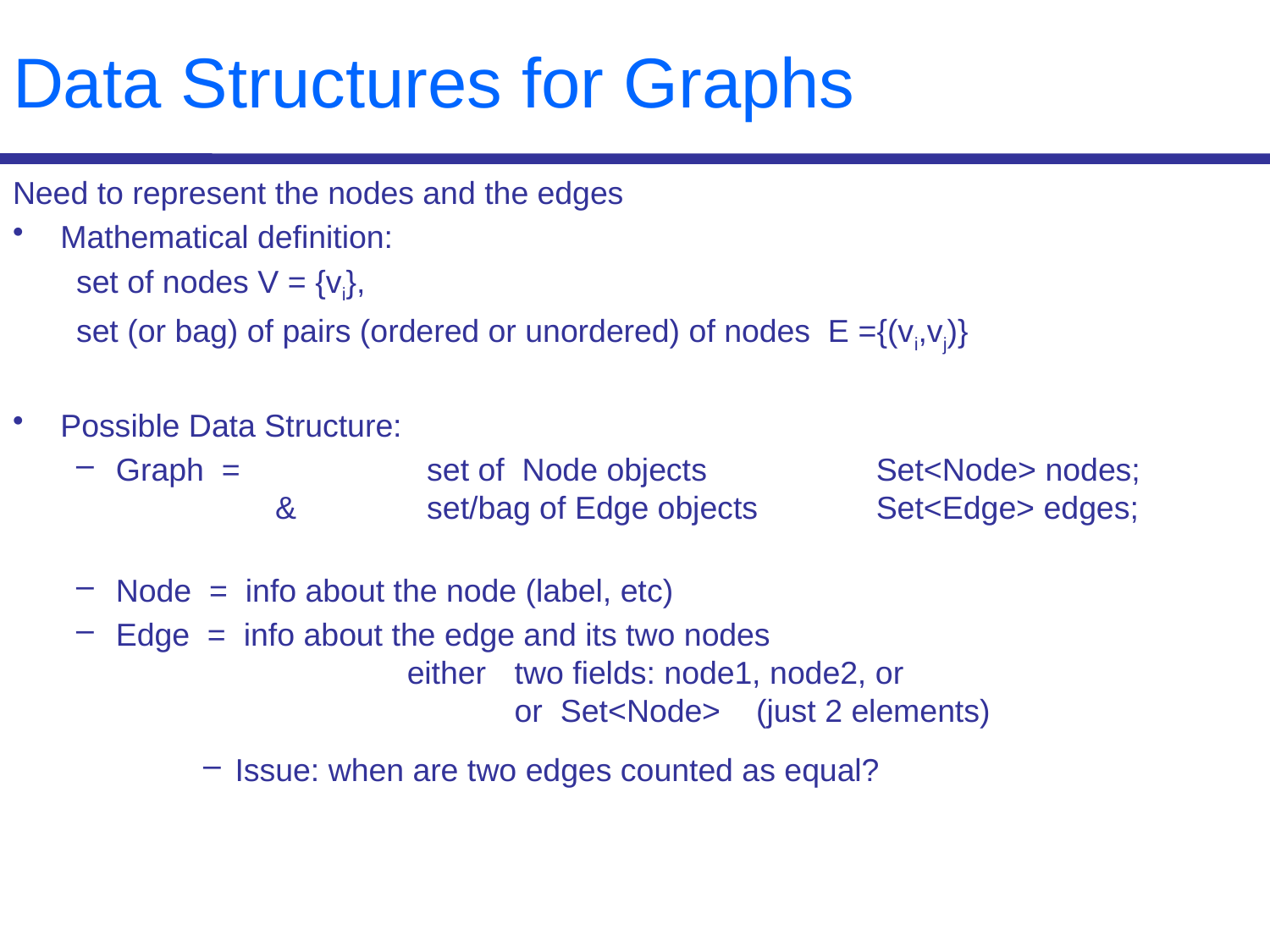

# Data Structures for Graphs
Need to represent the nodes and the edges
Mathematical definition:
set of nodes V = {vi},
set (or bag) of pairs (ordered or unordered) of nodes  E ={(vi,vj)}

Possible Data Structure:
Graph  =	set of  Node objects		Set<Node> nodes;
                  &	set/bag of Edge objects		Set<Edge> edges;
Node  =  info about the node (label, etc)
Edge  =  info about the edge and its two nodes
	  either 	two fields: node1, node2, or
		or  Set<Node>    (just 2 elements)
Issue: when are two edges counted as equal?